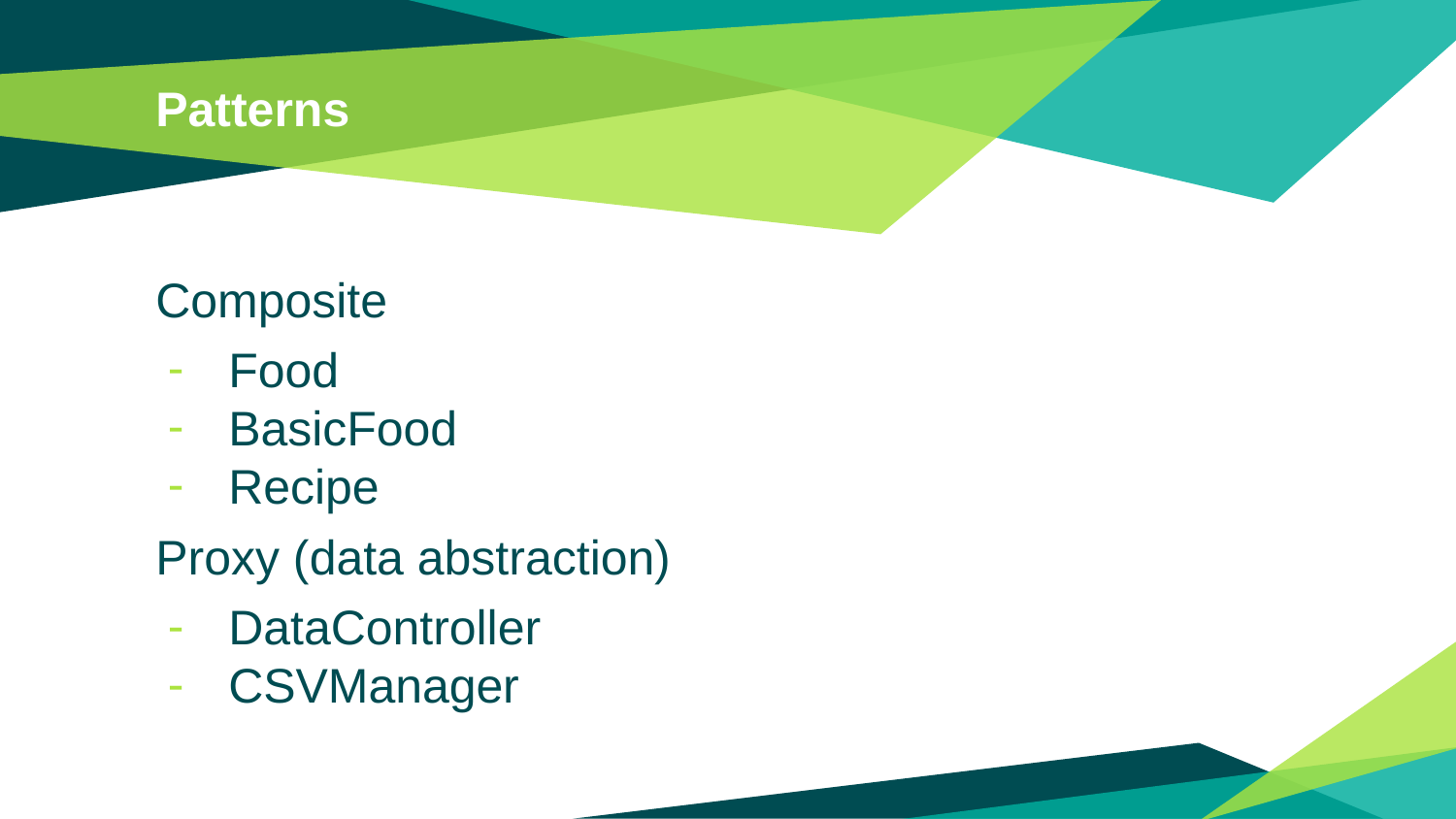

# Patterns
Composite
Food
BasicFood
Recipe
Proxy (data abstraction)
DataController
CSVManager